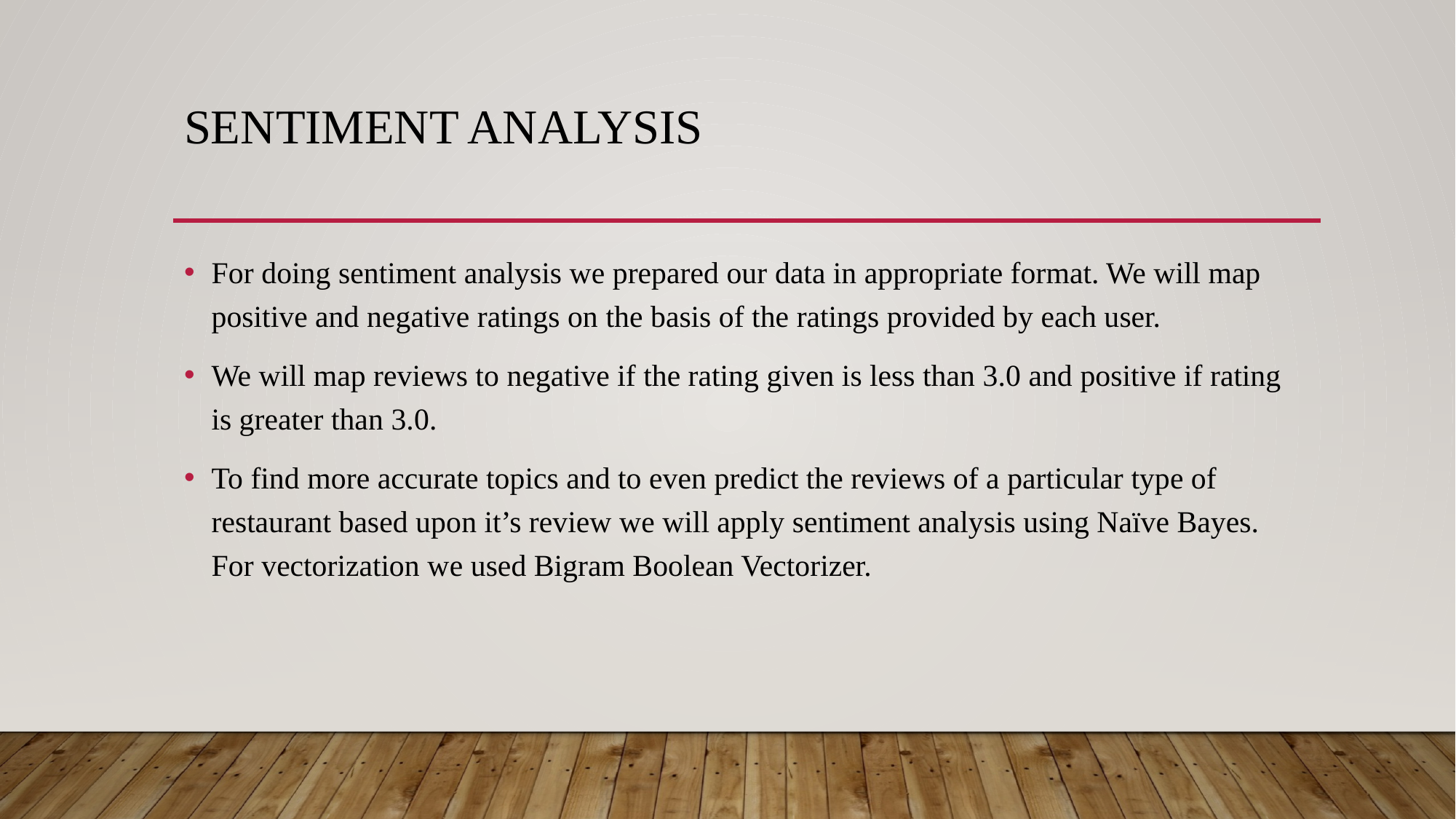

# Sentiment analysis
For doing sentiment analysis we prepared our data in appropriate format. We will map positive and negative ratings on the basis of the ratings provided by each user.
We will map reviews to negative if the rating given is less than 3.0 and positive if rating is greater than 3.0.
To find more accurate topics and to even predict the reviews of a particular type of restaurant based upon it’s review we will apply sentiment analysis using Naïve Bayes. For vectorization we used Bigram Boolean Vectorizer.